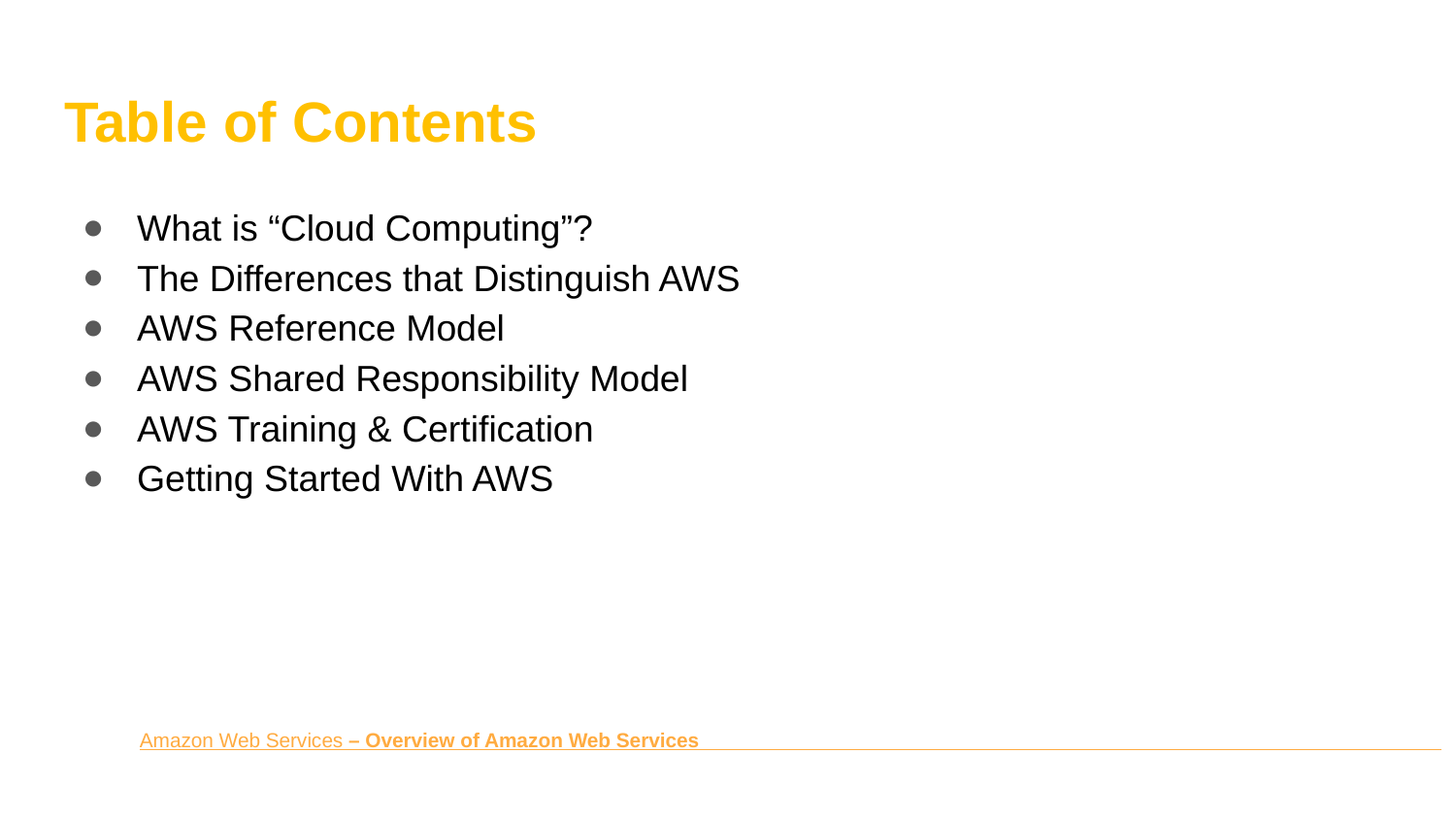

# Table of Contents
What is “Cloud Computing”?
The Differences that Distinguish AWS
AWS Reference Model
AWS Shared Responsibility Model
AWS Training & Certification
Getting Started With AWS
Amazon Web Services – Overview of Amazon Web Services